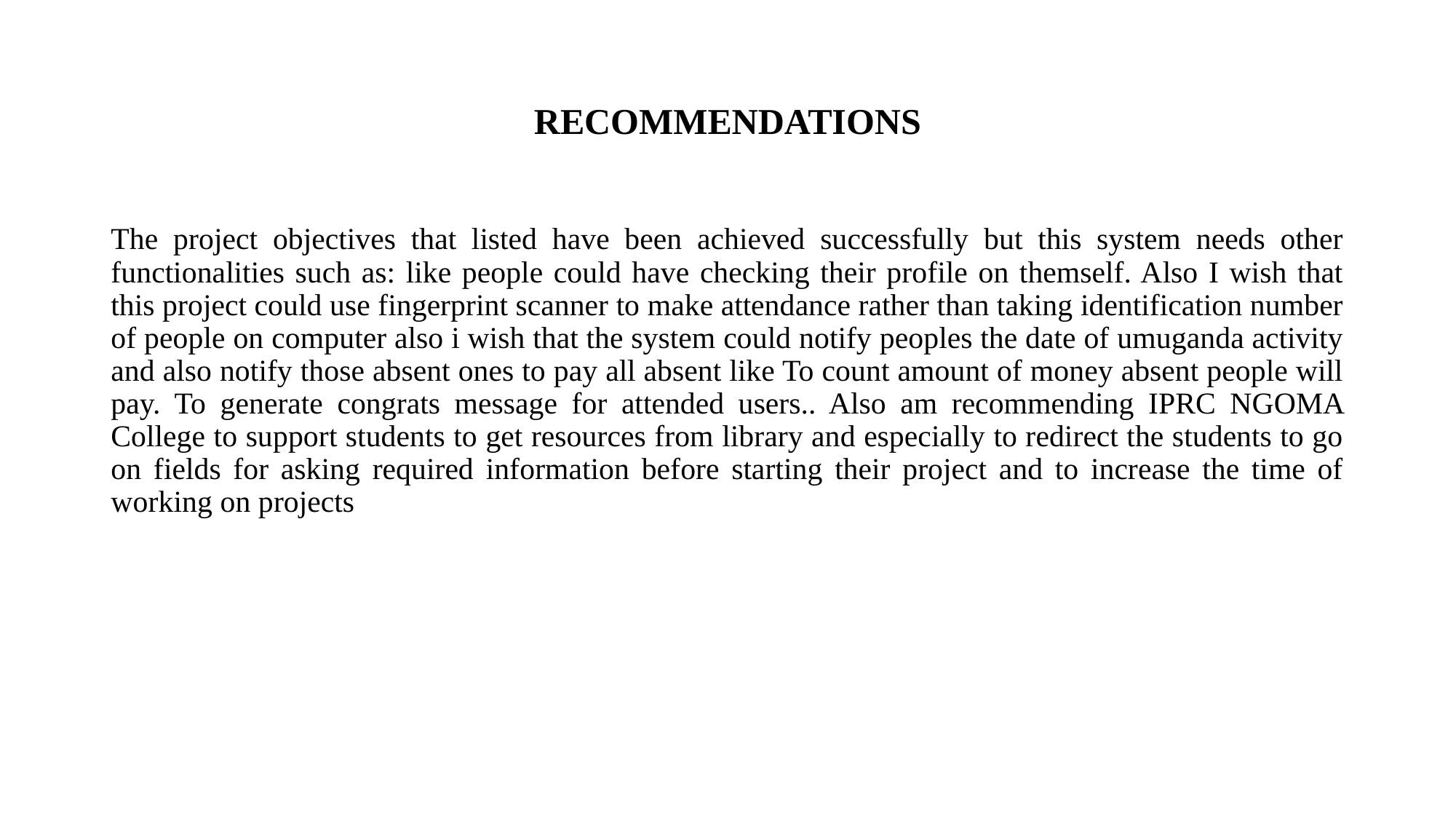

# RECOMMENDATIONS
The project objectives that listed have been achieved successfully but this system needs other functionalities such as: like people could have checking their profile on themself. Also I wish that this project could use fingerprint scanner to make attendance rather than taking identification number of people on computer also i wish that the system could notify peoples the date of umuganda activity and also notify those absent ones to pay all absent like To count amount of money absent people will pay. To generate congrats message for attended users.. Also am recommending IPRC NGOMA College to support students to get resources from library and especially to redirect the students to go on fields for asking required information before starting their project and to increase the time of working on projects